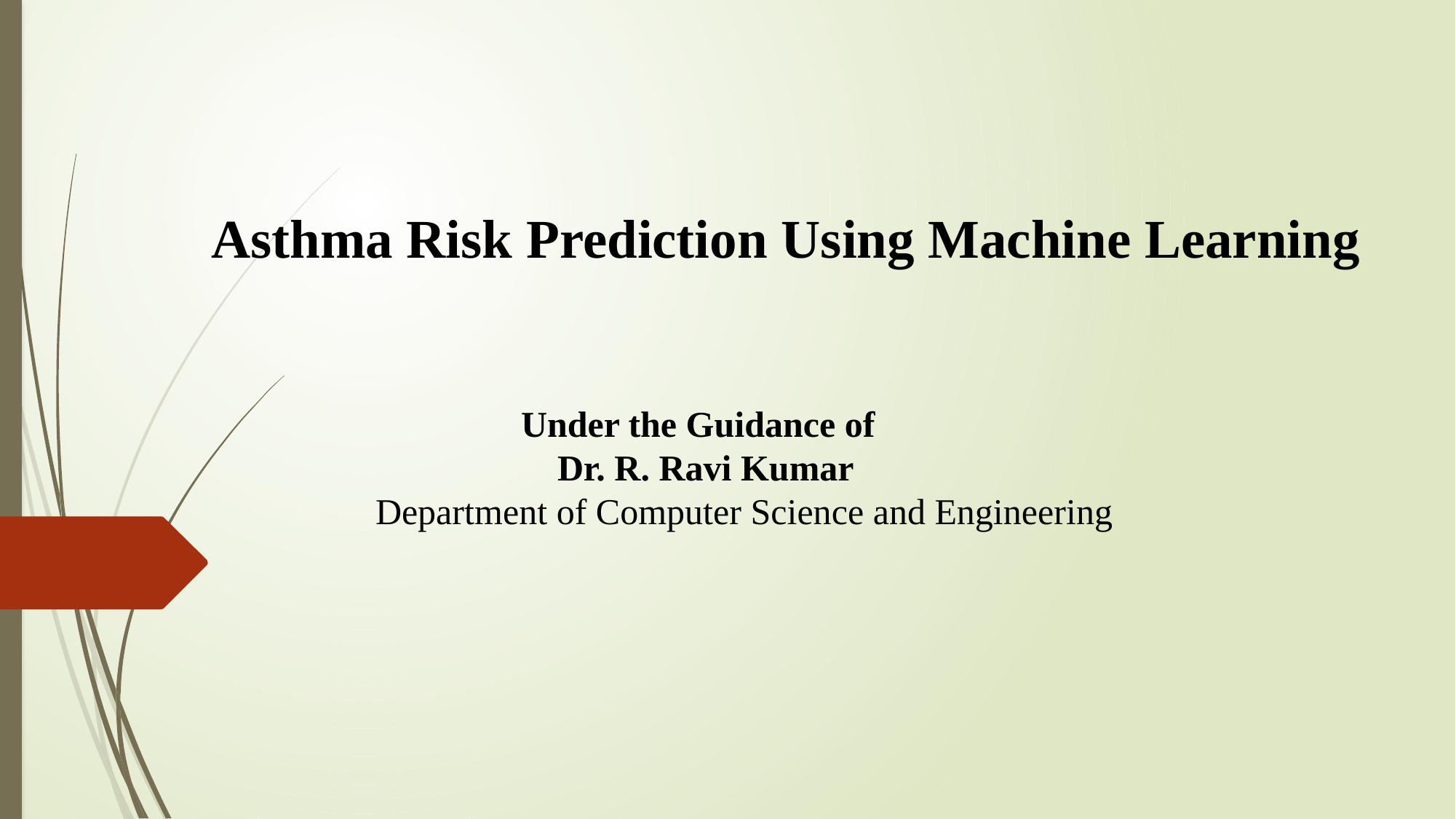

Asthma Risk Prediction Using Machine Learning
                                  Under the Guidance of
                                      Dr. R. Ravi Kumar
                  Department of Computer Science and Engineering